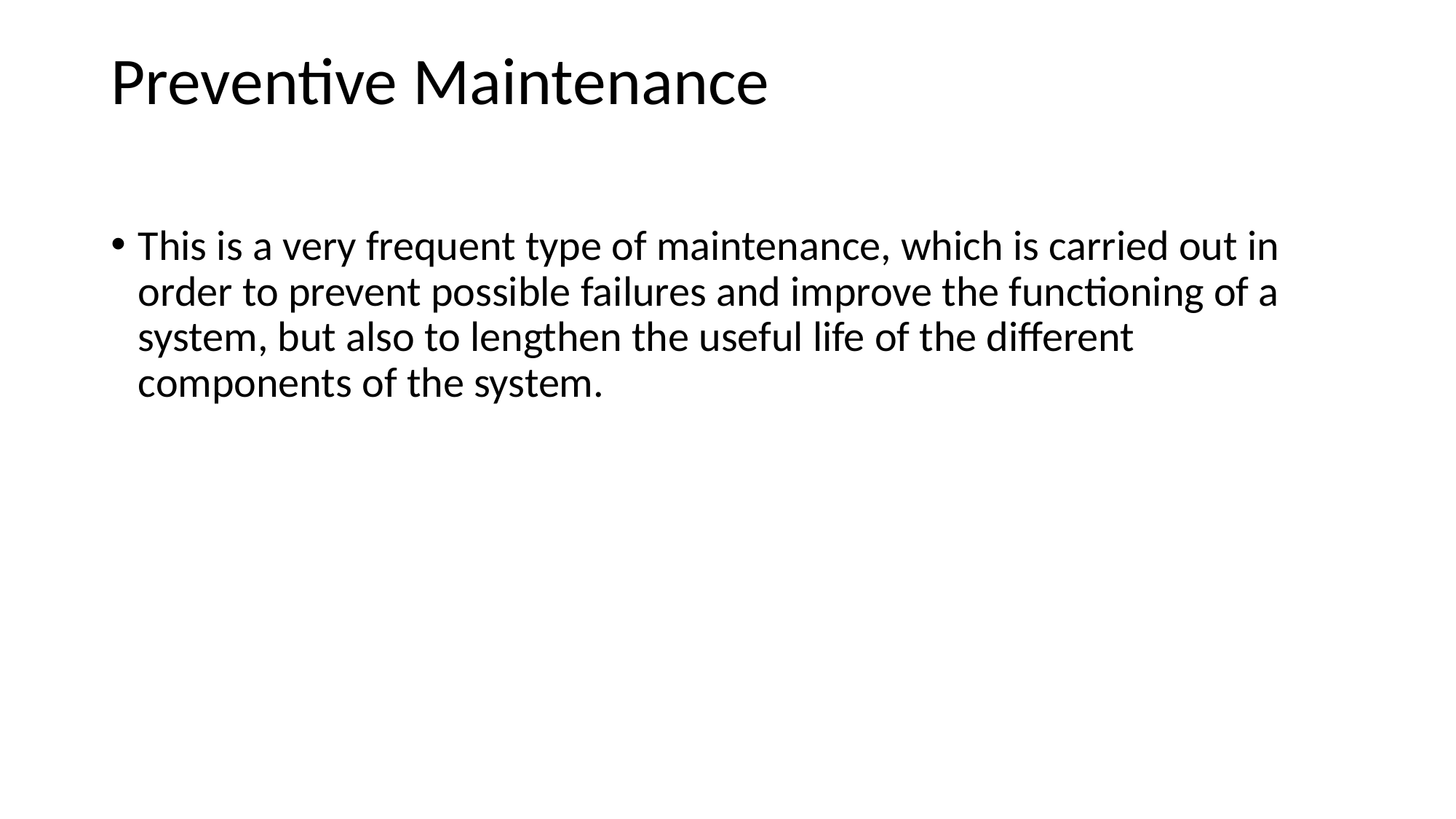

# Preventive Maintenance
This is a very frequent type of maintenance, which is carried out in order to prevent possible failures and improve the functioning of a system, but also to lengthen the useful life of the different components of the system.